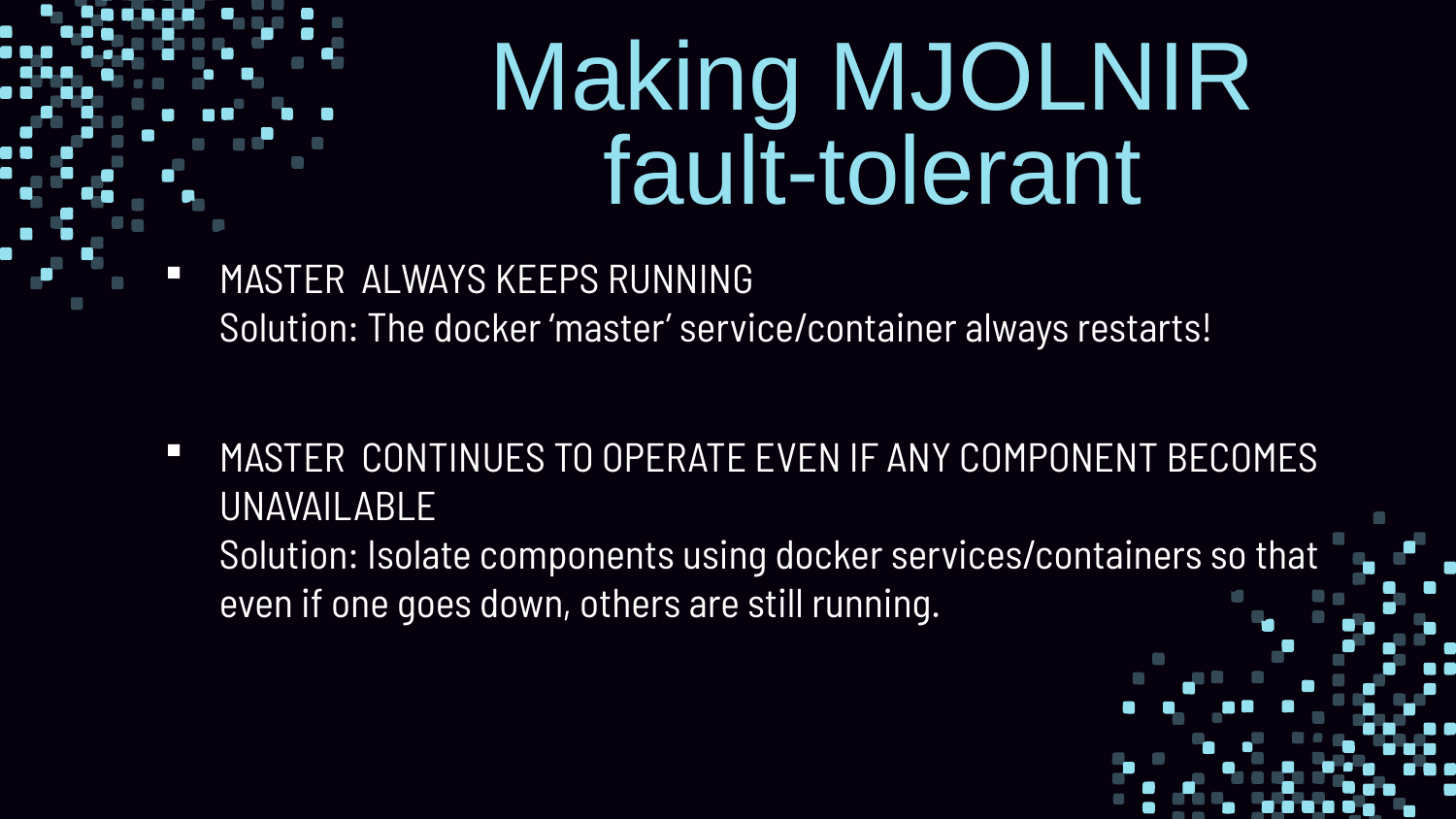

# Making MJOLNIR fault-tolerant
MASTER  ALWAYS KEEPS RUNNING
Solution: The docker ‘master’ service/container always restarts!
MASTER  CONTINUES TO OPERATE EVEN IF ANY COMPONENT BECOMES UNAVAILABLE
Solution: Isolate components using docker services/containers so that even if one goes down, others are still running.